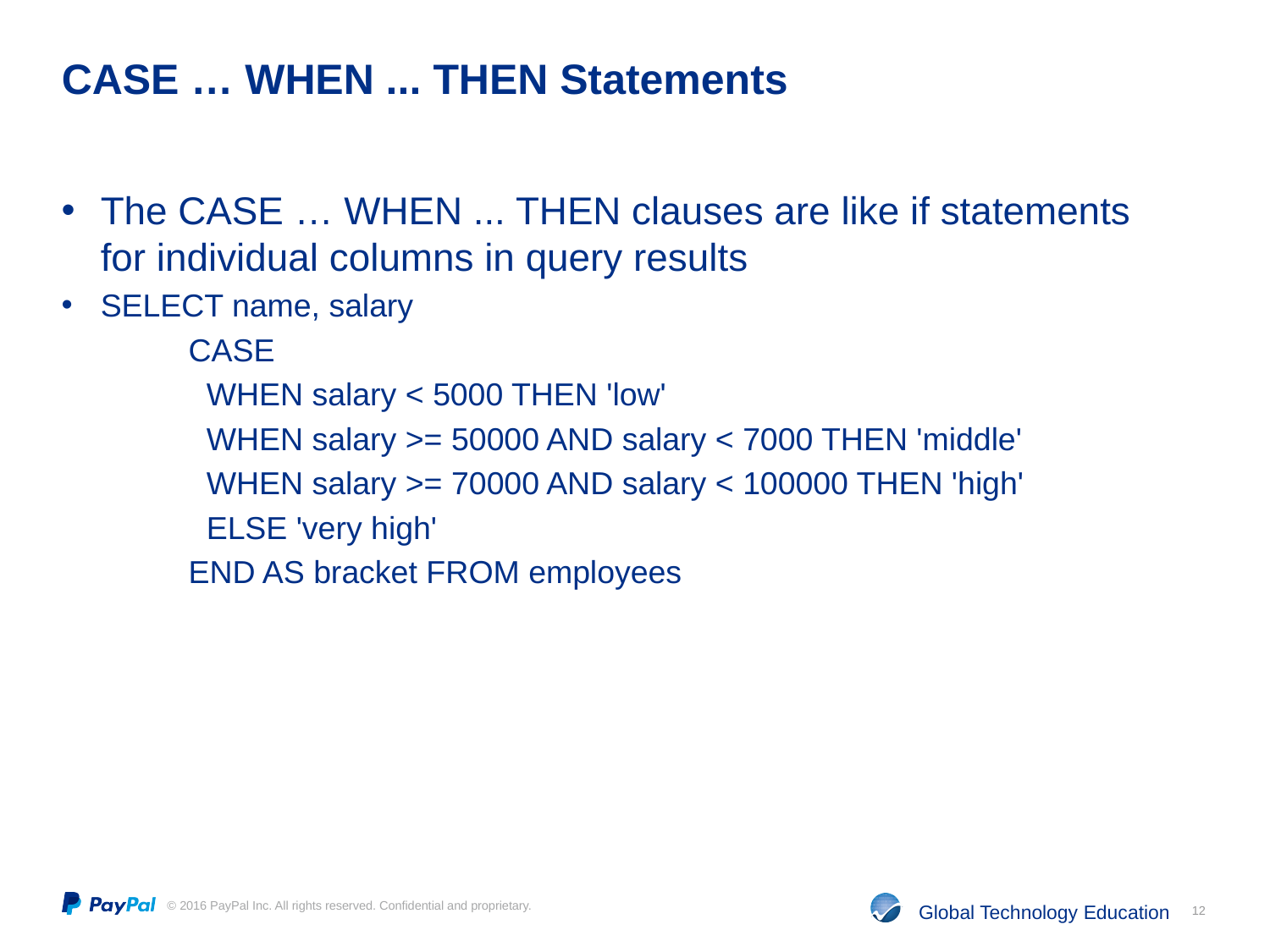

# CASE … WHEN ... THEN Statements
The CASE … WHEN ... THEN clauses are like if statements for individual columns in query results
SELECT name, salary
	CASE
	  WHEN salary < 5000 THEN 'low'
	  WHEN salary >= 50000 AND salary < 7000 THEN 'middle'
	  WHEN salary >= 70000 AND salary < 100000 THEN 'high'
	  ELSE 'very high'
	END AS bracket FROM employees
12